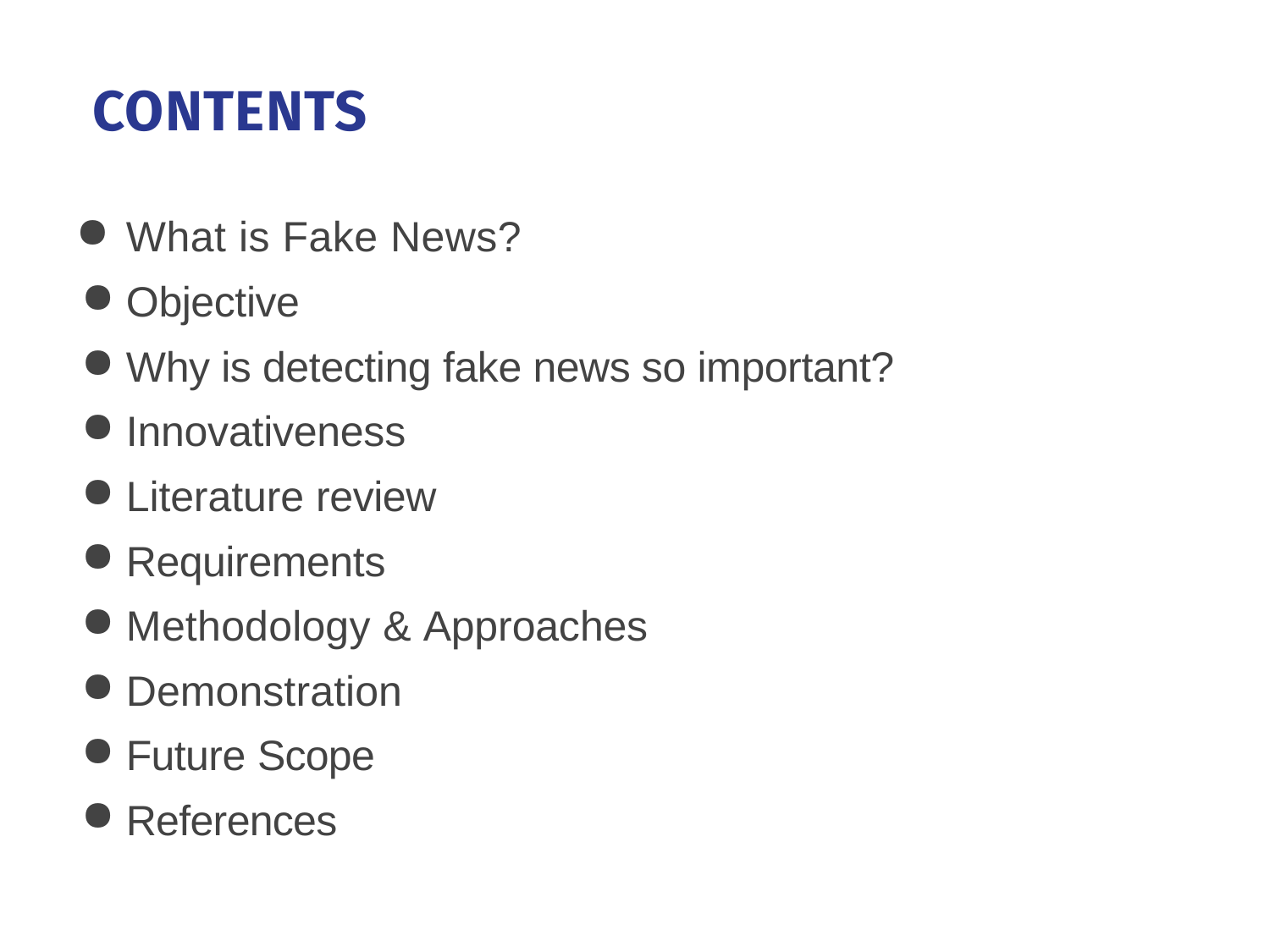

# CONTENTS
What is Fake News?
Objective
Why is detecting fake news so important?
Innovativeness
Literature review
Requirements
Methodology & Approaches
Demonstration
Future Scope
References